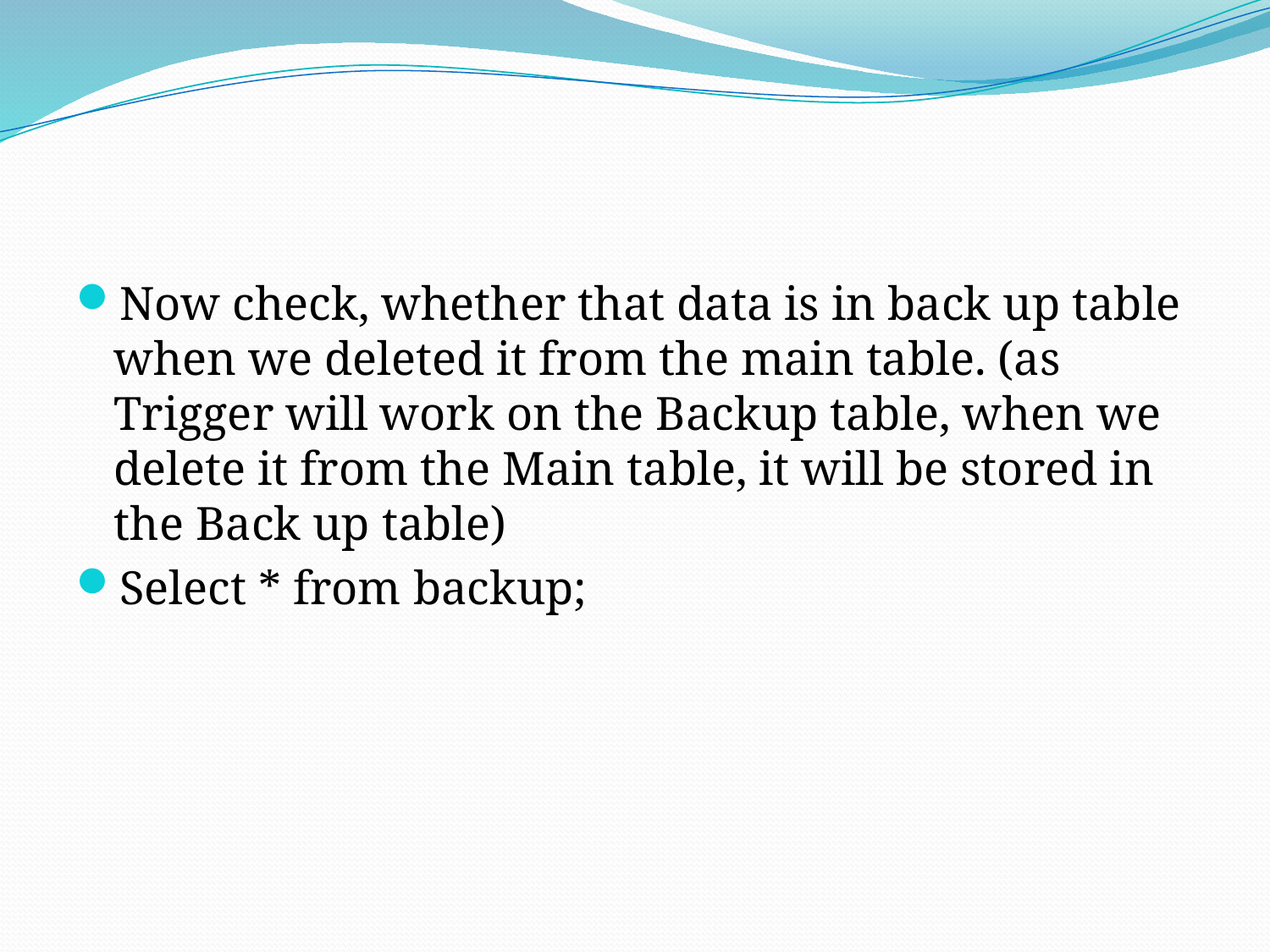

#
Now check, whether that data is in back up table  when we deleted it from the main table. (as Trigger will work on the Backup table, when we delete it from the Main table, it will be stored in the Back up table)
Select * from backup;